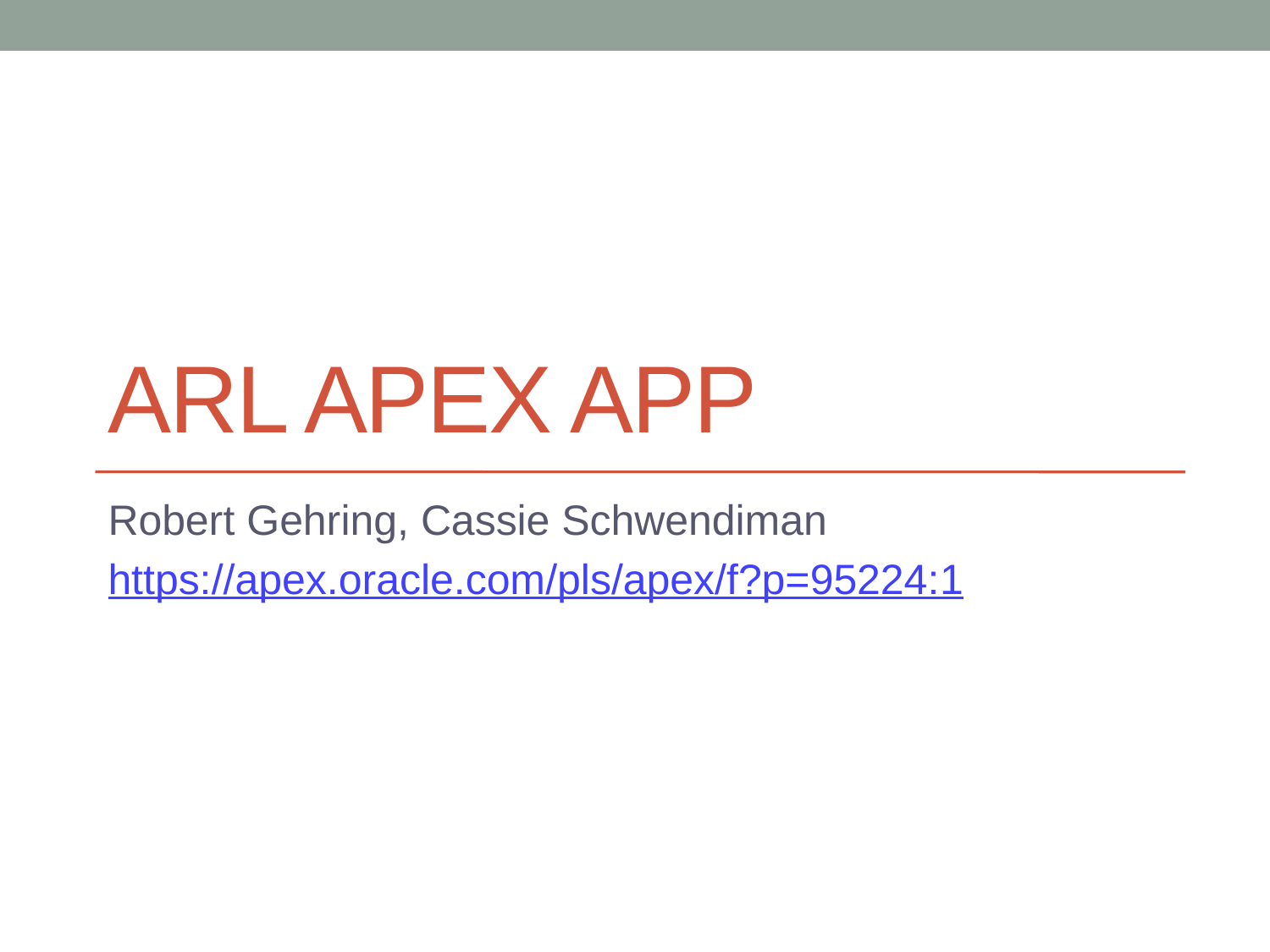

# ARL Apex APP
Robert Gehring, Cassie Schwendiman
https://apex.oracle.com/pls/apex/f?p=95224:1